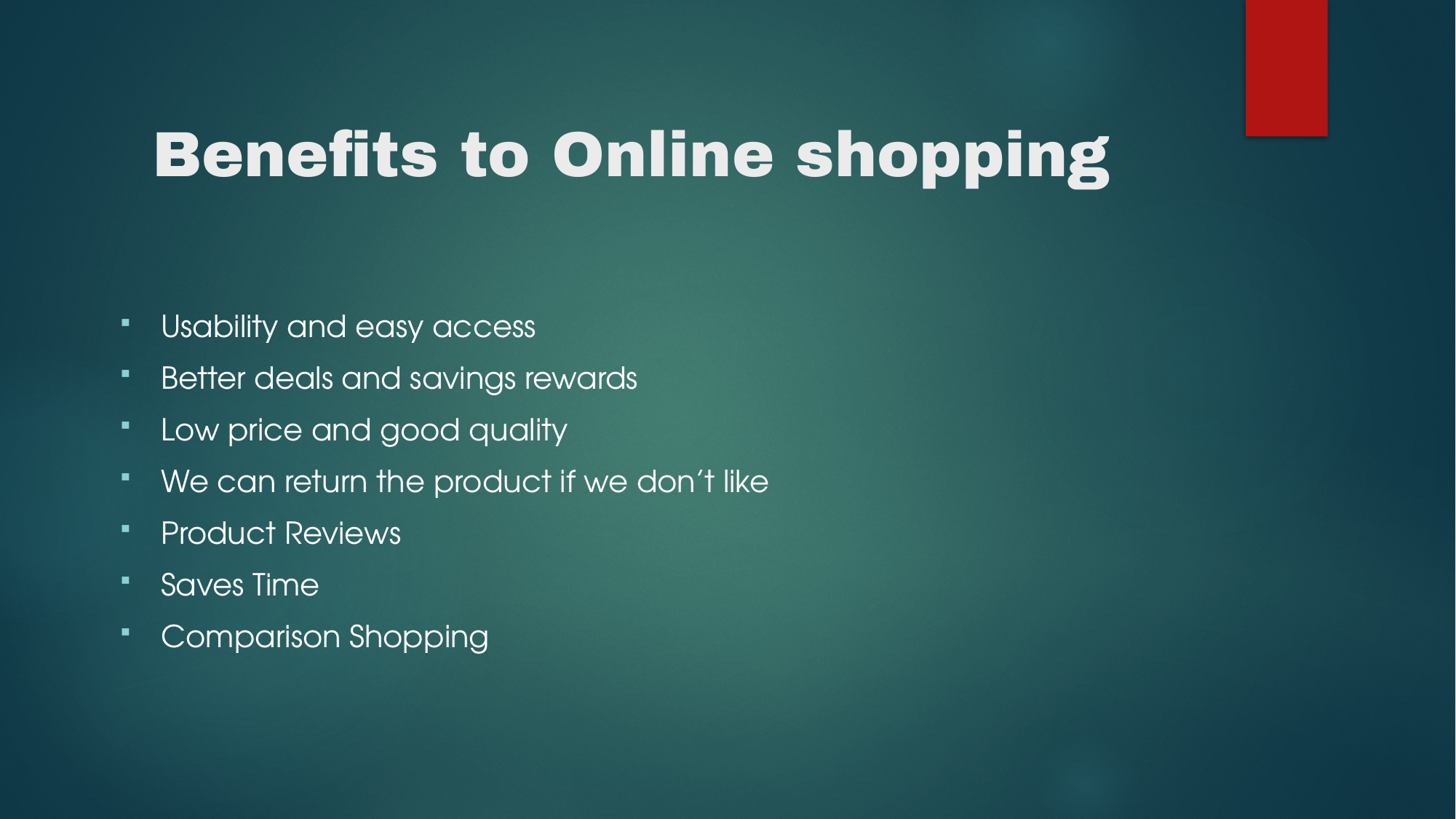

# Benefits to Online shopping

Usability and easy access
Better deals and savings rewards
Low price and good quality
We can return the product if we don’t like
Product Reviews
Saves Time
Comparison Shopping